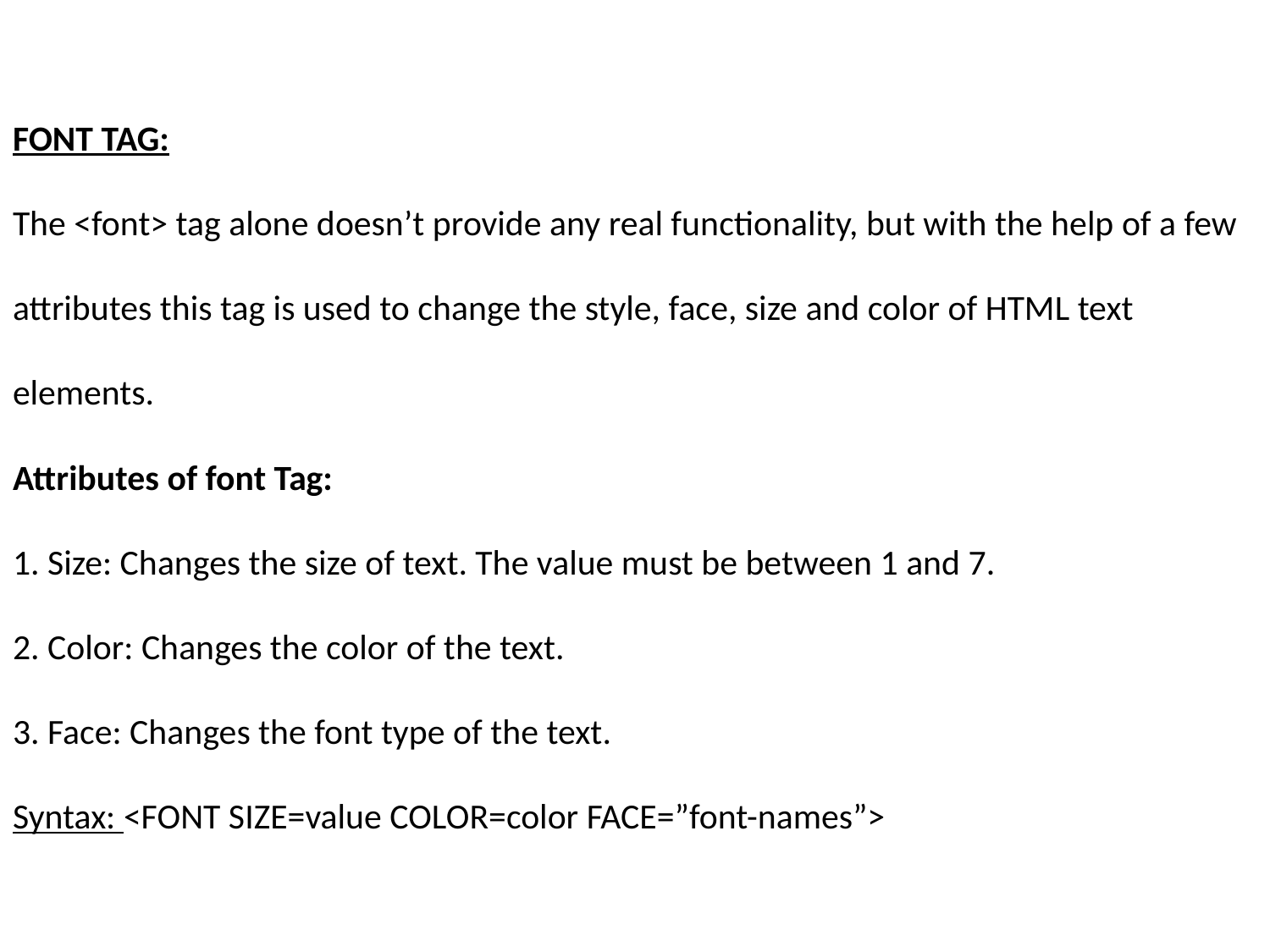

# FONT TAG: The <font> tag alone doesn’t provide any real functionality, but with the help of a few attributes this tag is used to change the style, face, size and color of HTML text elements. Attributes of font Tag: 1. Size: Changes the size of text. The value must be between 1 and 7. 2. Color: Changes the color of the text. 3. Face: Changes the font type of the text. Syntax: <FONT SIZE=value COLOR=color FACE=”font-names”>